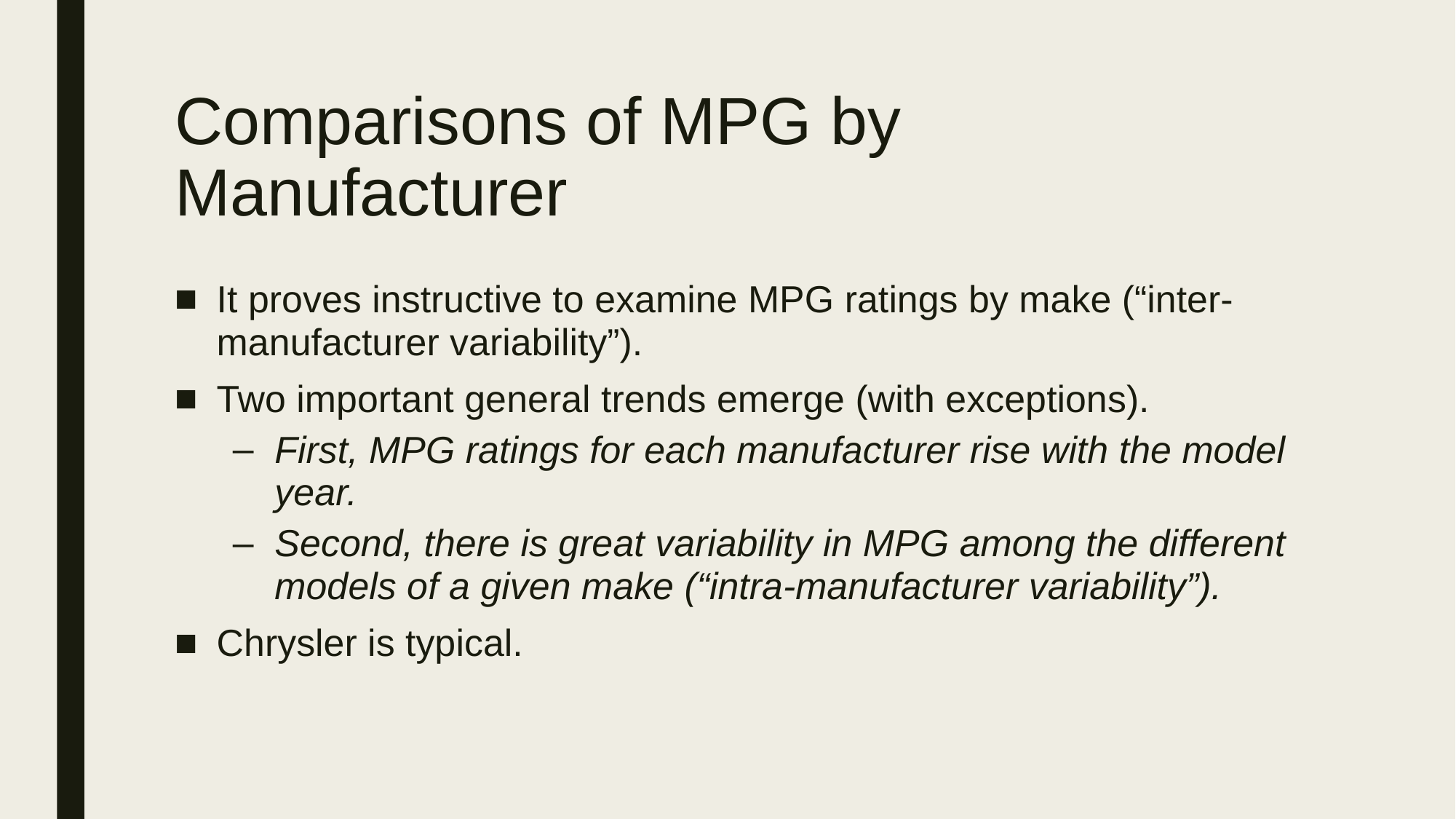

# Comparisons of MPG by Manufacturer
It proves instructive to examine MPG ratings by make (“inter-manufacturer variability”).
Two important general trends emerge (with exceptions).
First, MPG ratings for each manufacturer rise with the model year.
Second, there is great variability in MPG among the different models of a given make (“intra-manufacturer variability”).
Chrysler is typical.